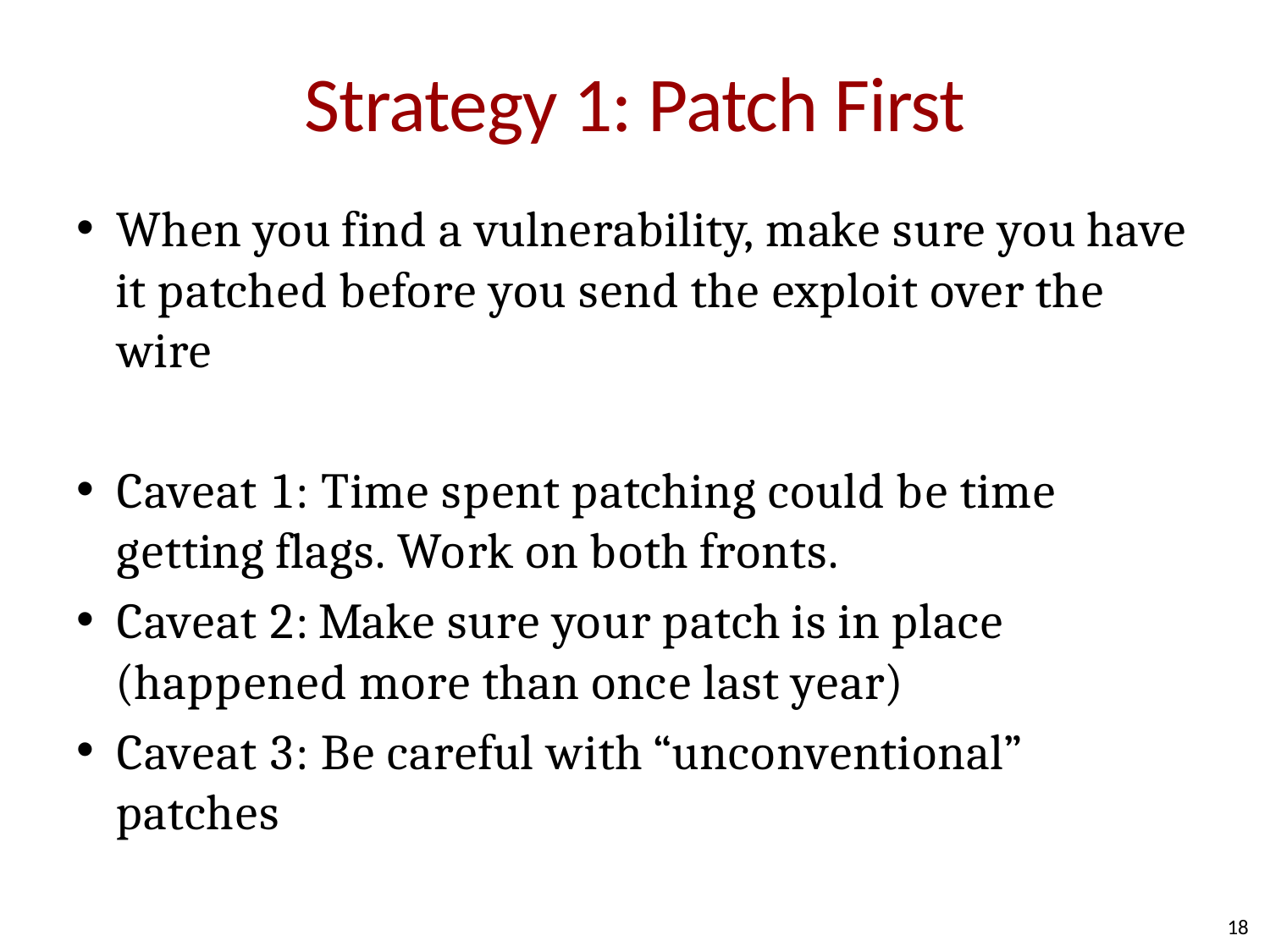

# Strategy 1: Patch First
When you find a vulnerability, make sure you have it patched before you send the exploit over the wire

Caveat 1: Time spent patching could be time getting flags. Work on both fronts.
Caveat 2: Make sure your patch is in place (happened more than once last year)
Caveat 3: Be careful with “unconventional” patches
18